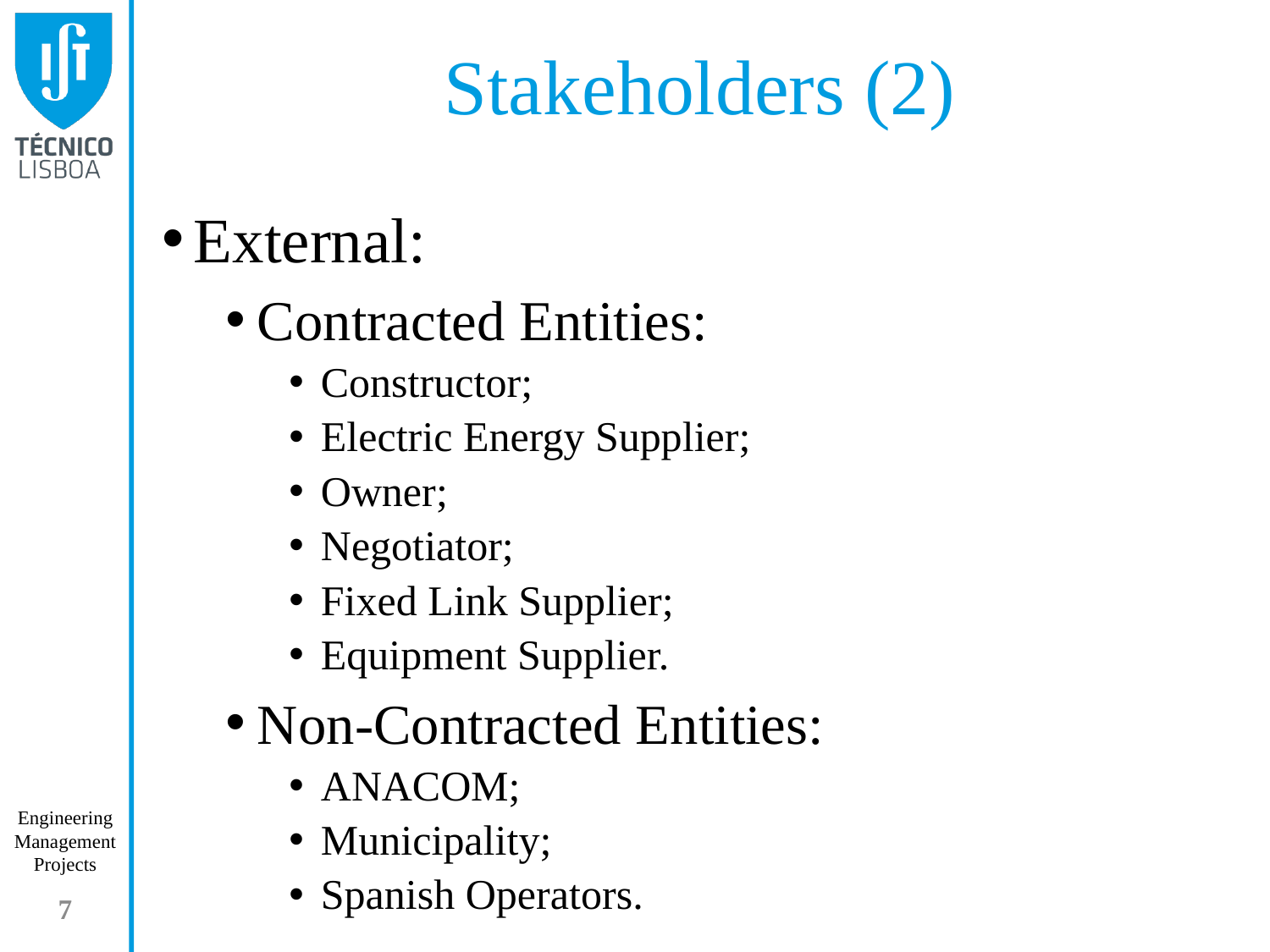

Stakeholders (2)
External:
Contracted Entities:
Constructor;
Electric Energy Supplier;
Owner;
Negotiator;
Fixed Link Supplier;
Equipment Supplier.
Non-Contracted Entities:
ANACOM;
Municipality;
Spanish Operators.
7